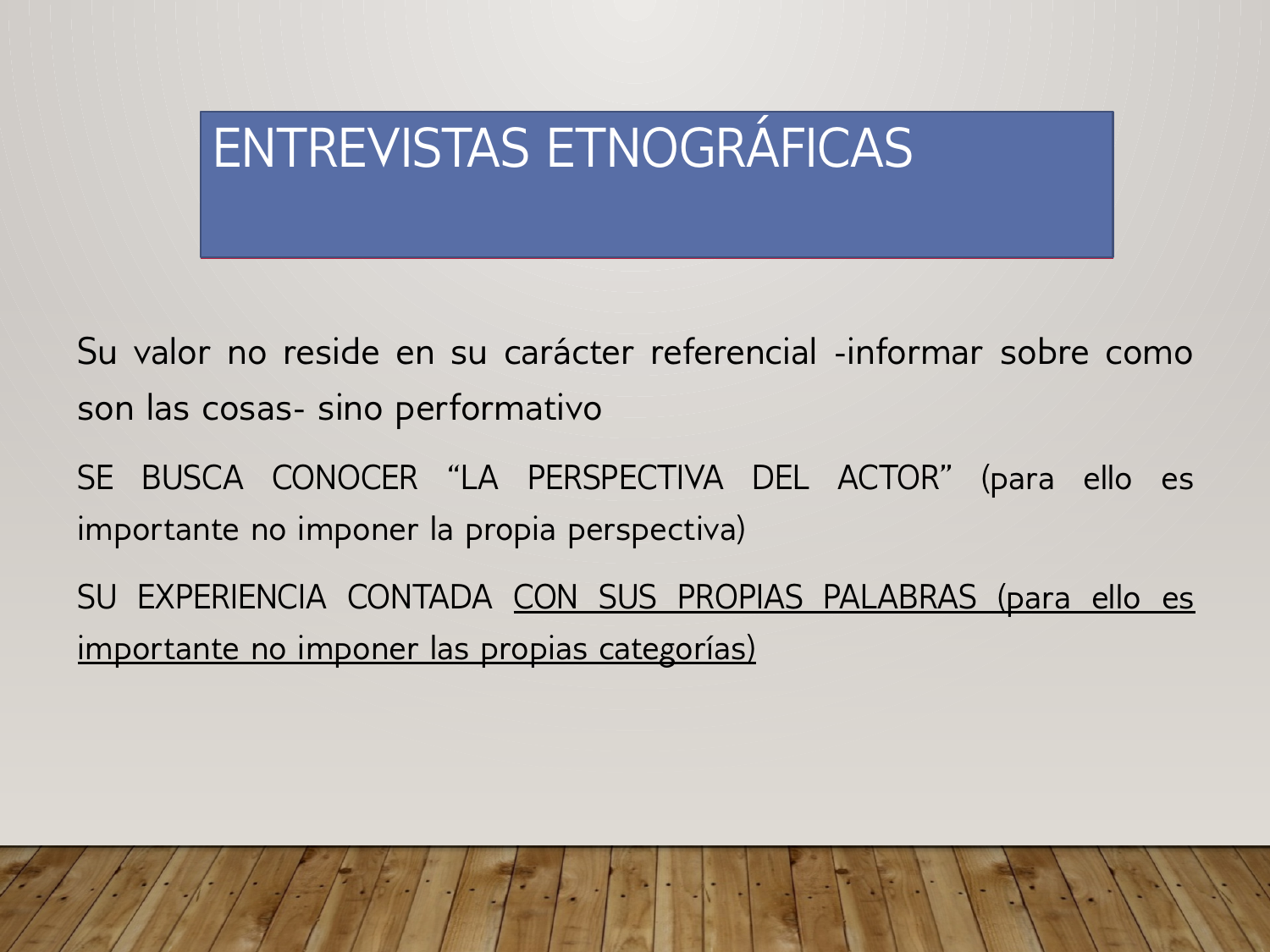

# ENTREVISTAS ETNOGRÁFICAS

Su valor no reside en su carácter referencial -informar sobre como son las cosas- sino performativo
SE BUSCA CONOCER “LA PERSPECTIVA DEL ACTOR” (para ello es importante no imponer la propia perspectiva)
SU EXPERIENCIA CONTADA CON SUS PROPIAS PALABRAS (para ello es importante no imponer las propias categorías)